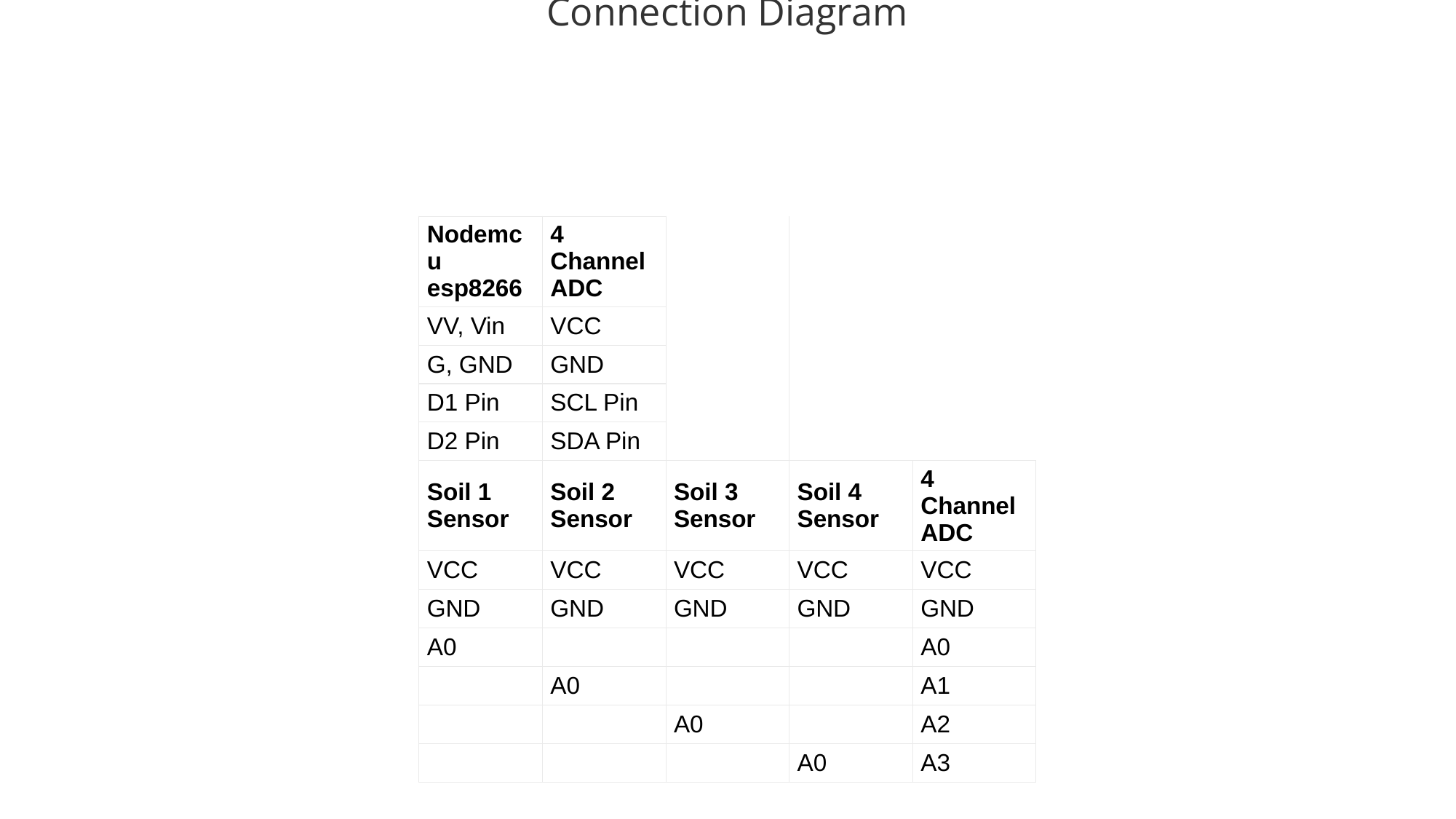

Connection Diagram

#
| Nodemcu esp8266 | 4 Channel ADC |  |  |  |
| --- | --- | --- | --- | --- |
| VV, Vin | VCC |  |  |  |
| G, GND | GND |  |  |  |
| D1 Pin | SCL Pin |  |  |  |
| D2 Pin | SDA Pin |  |  |  |
| Soil 1 Sensor | Soil 2 Sensor | Soil 3 Sensor | Soil 4 Sensor | 4 Channel ADC |
| VCC | VCC | VCC | VCC | VCC |
| GND | GND | GND | GND | GND |
| A0 |  |  |  | A0 |
|  | A0 |  |  | A1 |
|  |  | A0 |  | A2 |
|  |  |  | A0 | A3 |